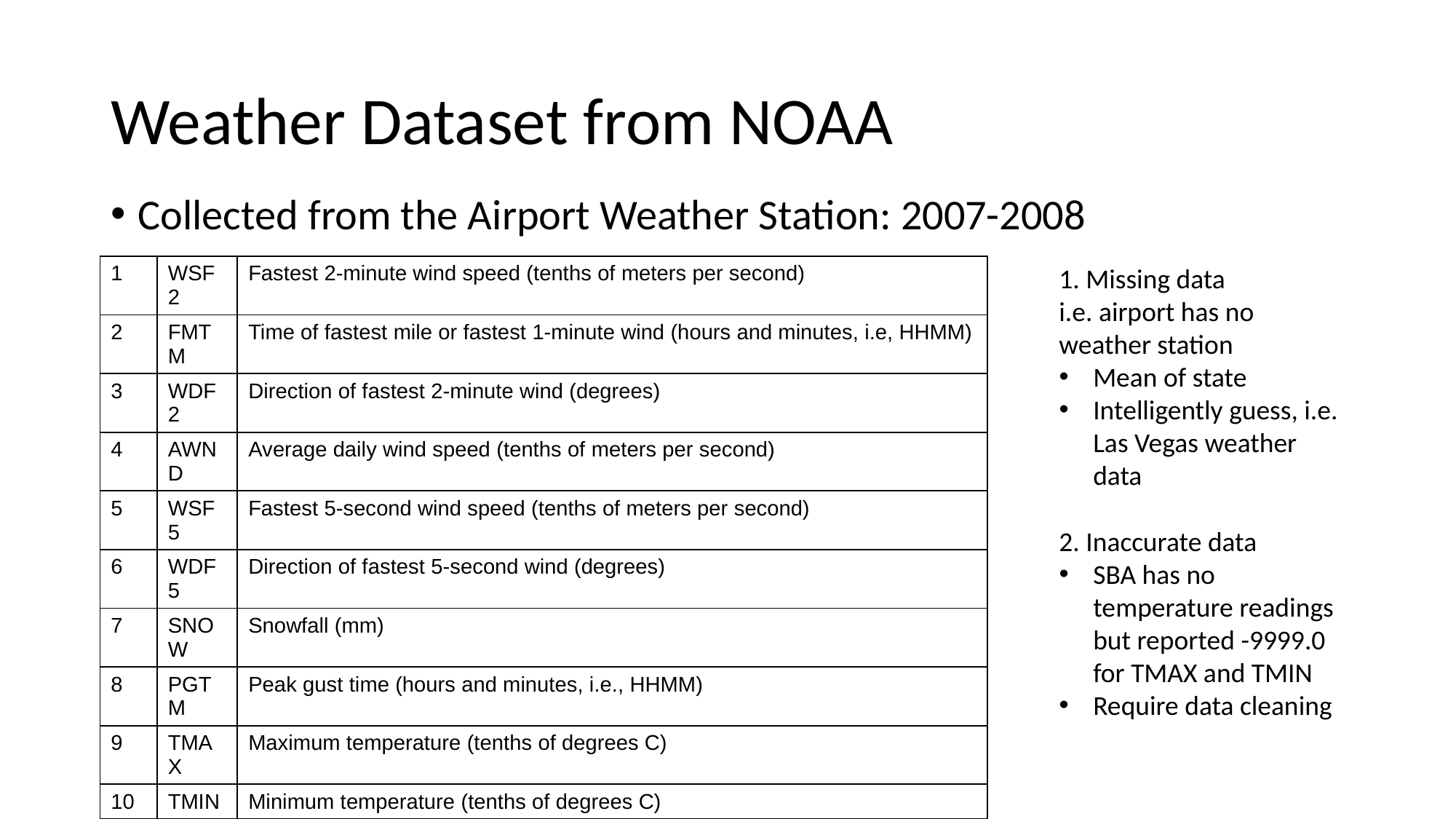

Weather Dataset from NOAA
Collected from the Airport Weather Station: 2007-2008

| 1 | WSF2 | Fastest 2-minute wind speed (tenths of meters per second) |
| --- | --- | --- |
| 2 | FMTM | Time of fastest mile or fastest 1-minute wind (hours and minutes, i.e, HHMM) |
| 3 | WDF2 | Direction of fastest 2-minute wind (degrees) |
| 4 | AWND | Average daily wind speed (tenths of meters per second) |
| 5 | WSF5 | Fastest 5-second wind speed (tenths of meters per second) |
| 6 | WDF5 | Direction of fastest 5-second wind (degrees) |
| 7 | SNOW | Snowfall (mm) |
| 8 | PGTM | Peak gust time (hours and minutes, i.e., HHMM) |
| 9 | TMAX | Maximum temperature (tenths of degrees C) |
| 10 | TMIN | Minimum temperature (tenths of degrees C) |
| 11 | PRCP | Precipitation (tenths of mm) |
| 12 | SNWD | Snow depth (mm) |
1. Missing data
i.e. airport has no weather station
Mean of state
Intelligently guess, i.e. Las Vegas weather data

2. Inaccurate data
SBA has no temperature readings but reported -9999.0 for TMAX and TMIN
Require data cleaning